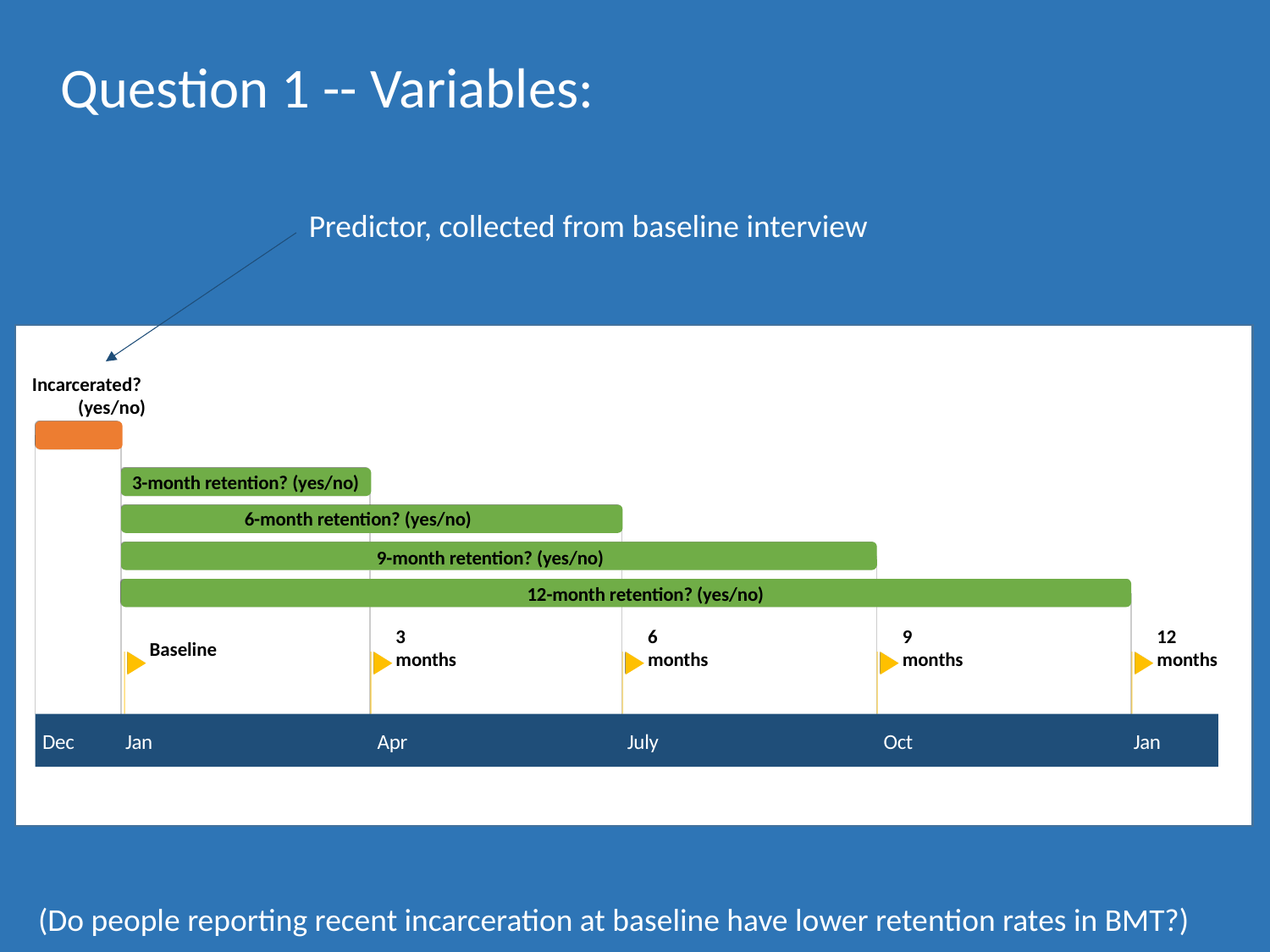

Question 1 -- Variables:
Predictor, collected from baseline interview

Incarcerated?
(yes/no)

3-month retention? (yes/no)

6-month retention? (yes/no)

9-month retention? (yes/no)

12-month retention? (yes/no)
3 months
6 months
9 months
12 months
Baseline

Dec
Jan
Apr
July
Oct
Jan
(Do people reporting recent incarceration at baseline have lower retention rates in BMT?)